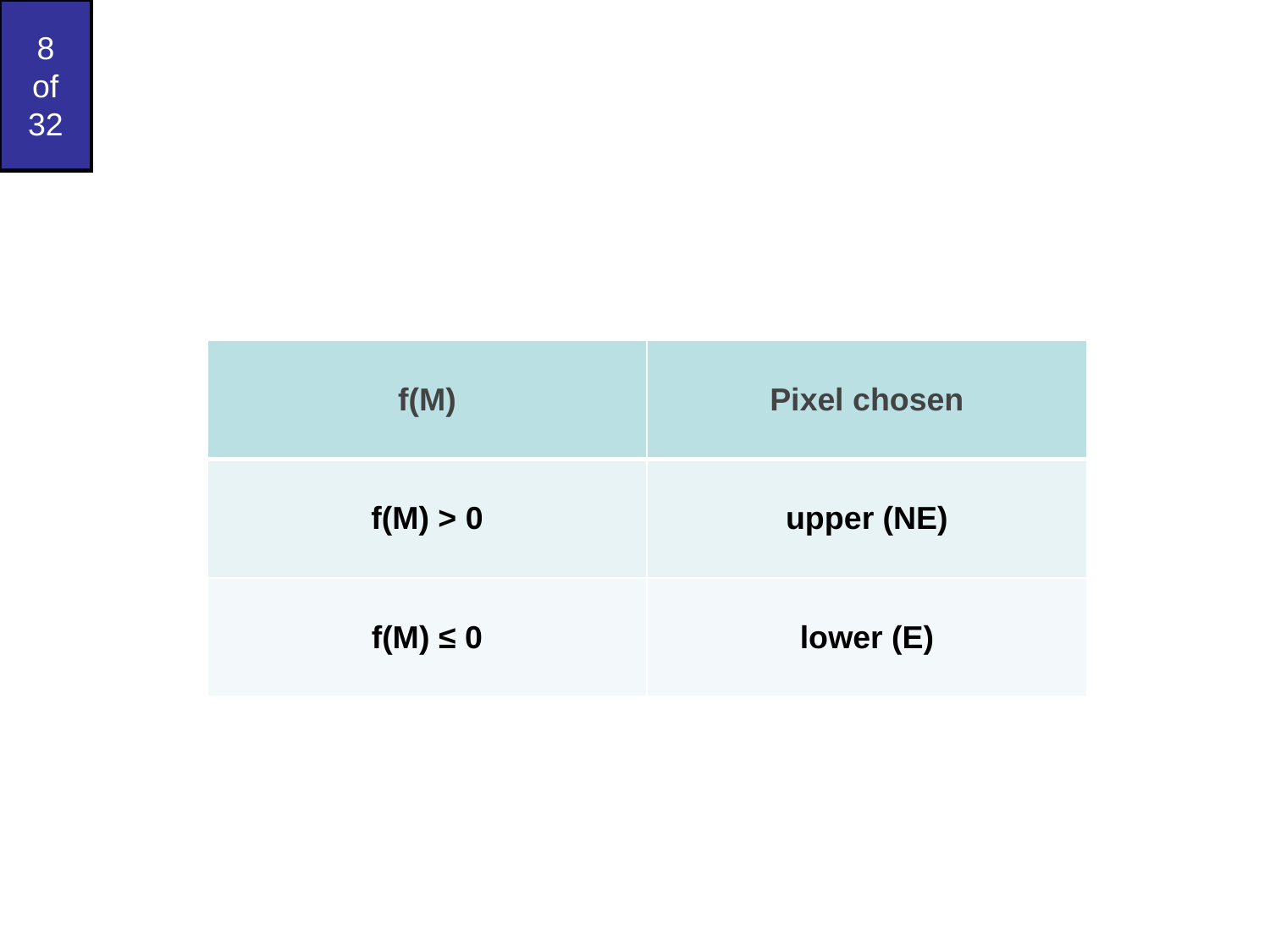

#
| f(M) | Pixel chosen |
| --- | --- |
| f(M) > 0 | upper (NE) |
| f(M) ≤ 0 | lower (E) |